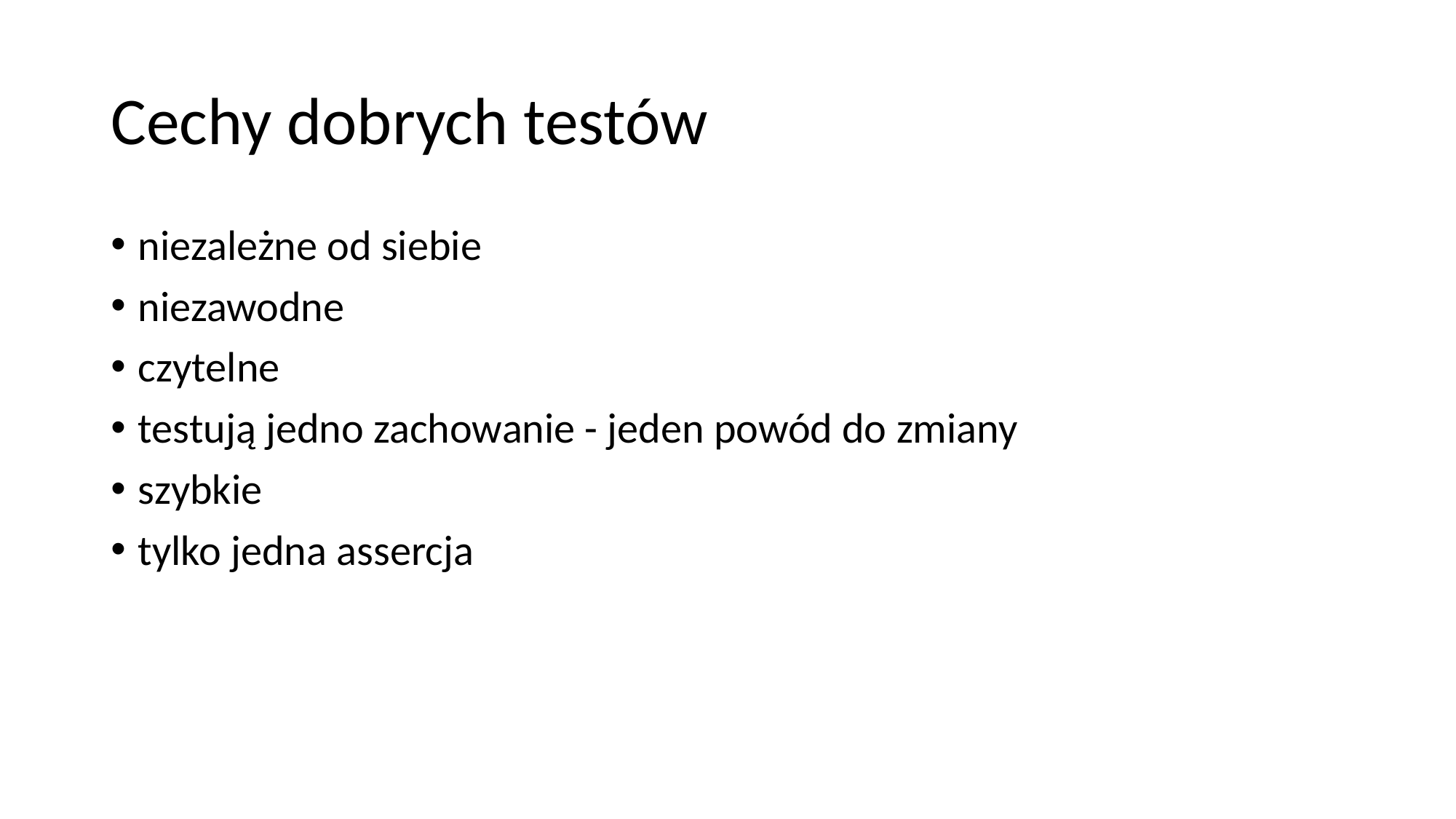

# Cechy dobrych testów
niezależne od siebie
niezawodne
czytelne
testują jedno zachowanie - jeden powód do zmiany
szybkie
tylko jedna assercja